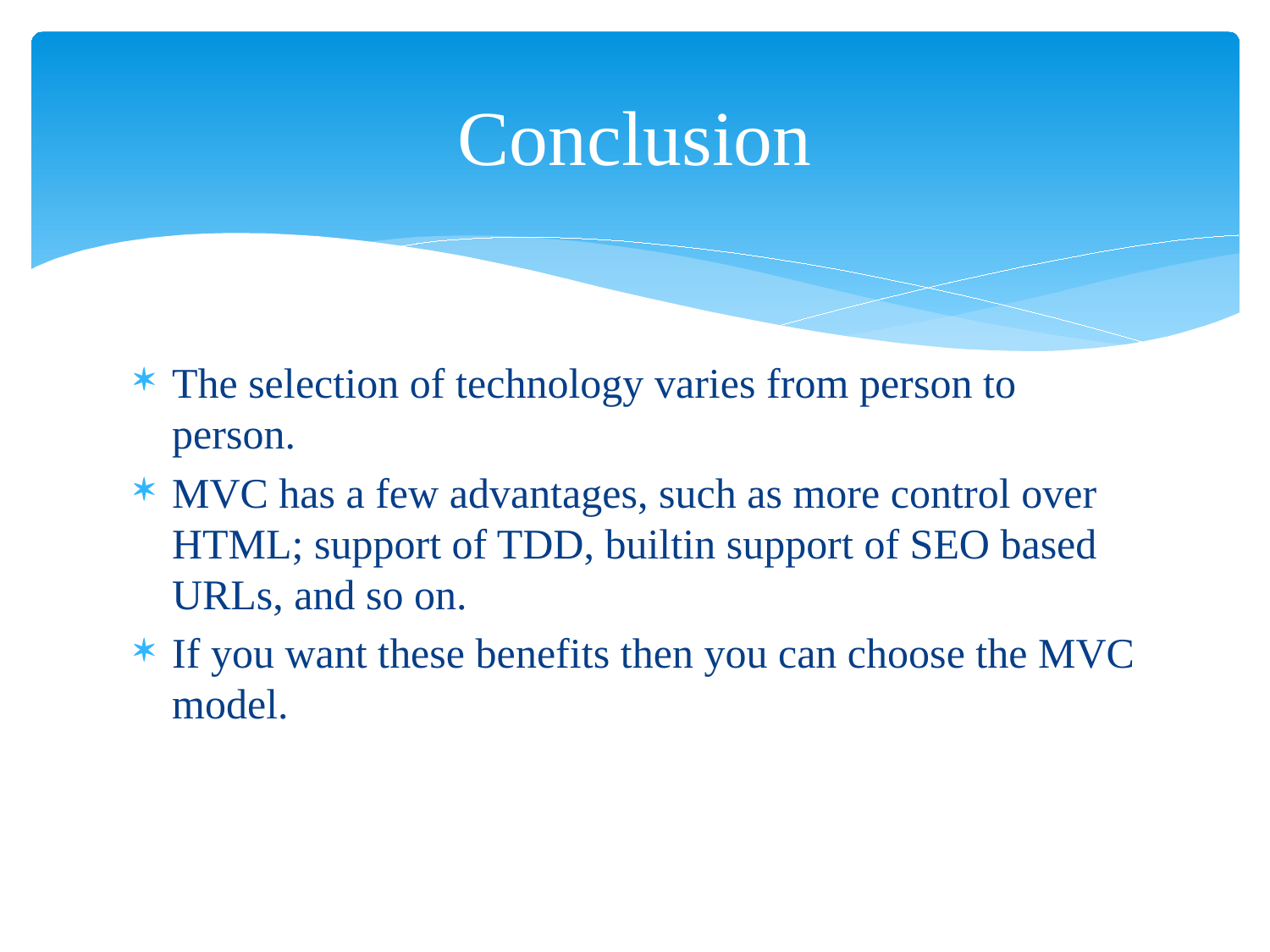

# Conclusion
The selection of technology varies from person to person.
MVC has a few advantages, such as more control over HTML; support of TDD, builtin support of SEO based URLs, and so on.
If you want these benefits then you can choose the MVC model.